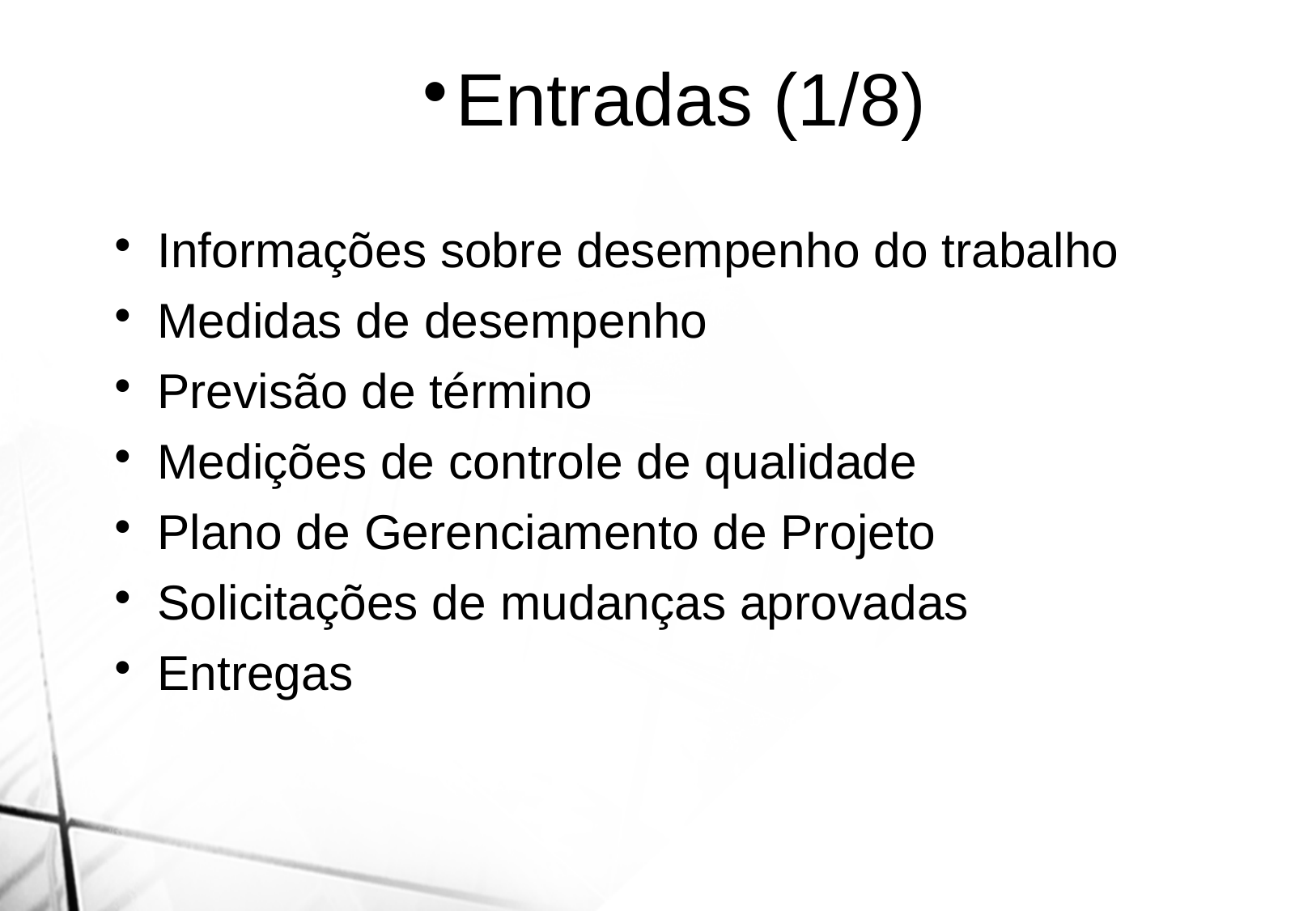

Entradas (1/8)
Informações sobre desempenho do trabalho
Medidas de desempenho
Previsão de término
Medições de controle de qualidade
Plano de Gerenciamento de Projeto
Solicitações de mudanças aprovadas
Entregas